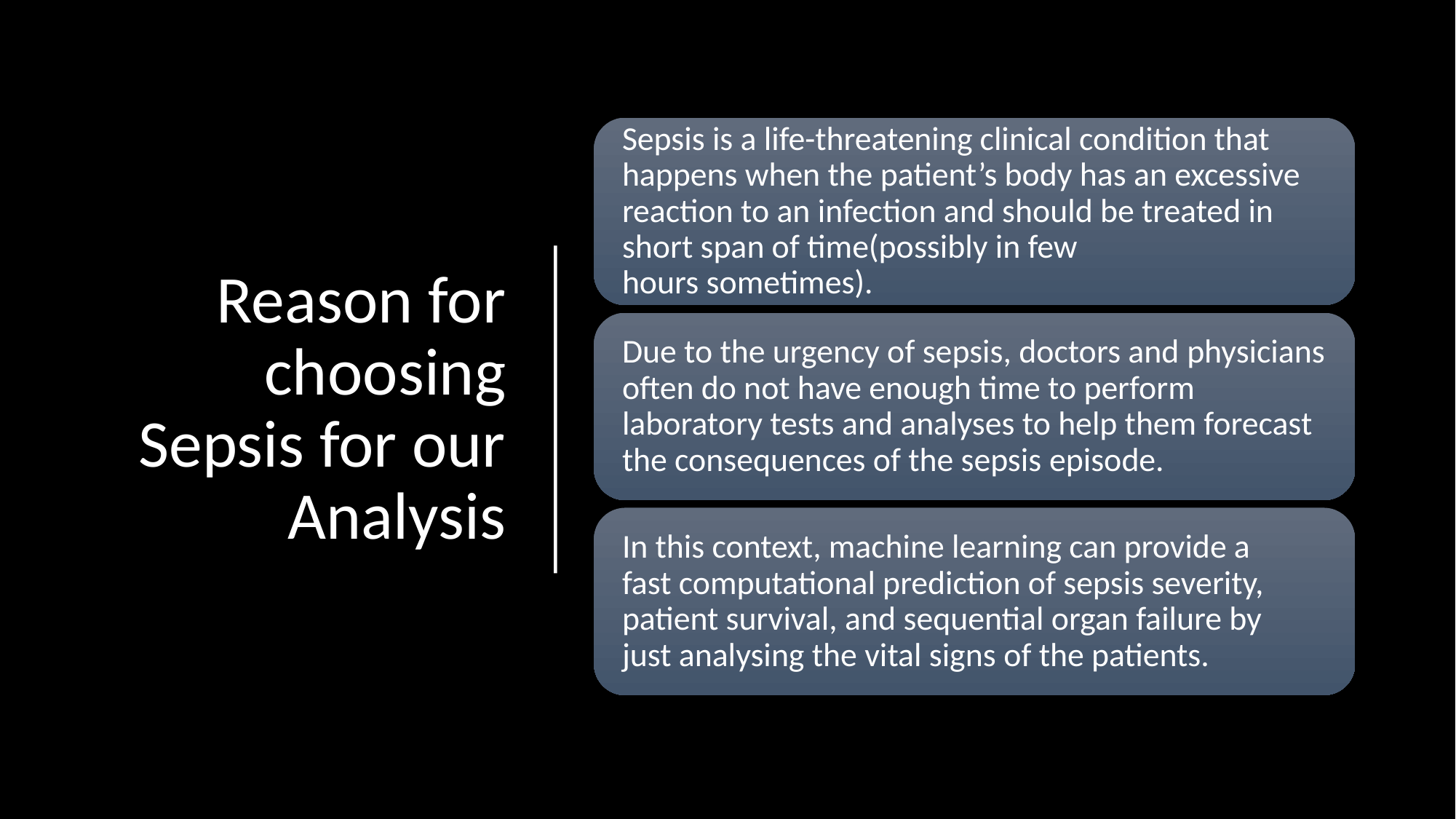

# Reason for choosing Sepsis for our Analysis
Sepsis is a life-threatening clinical condition that happens when the patient’s body has an excessive reaction to an infection and should be treated in short span of time(possibly in few hours sometimes).
Due to the urgency of sepsis, doctors and physicians often do not have enough time to perform laboratory tests and analyses to help them forecast the consequences of the sepsis episode.
In this context, machine learning can provide a fast computational prediction of sepsis severity, patient survival, and sequential organ failure by just analysing the vital signs of the patients.